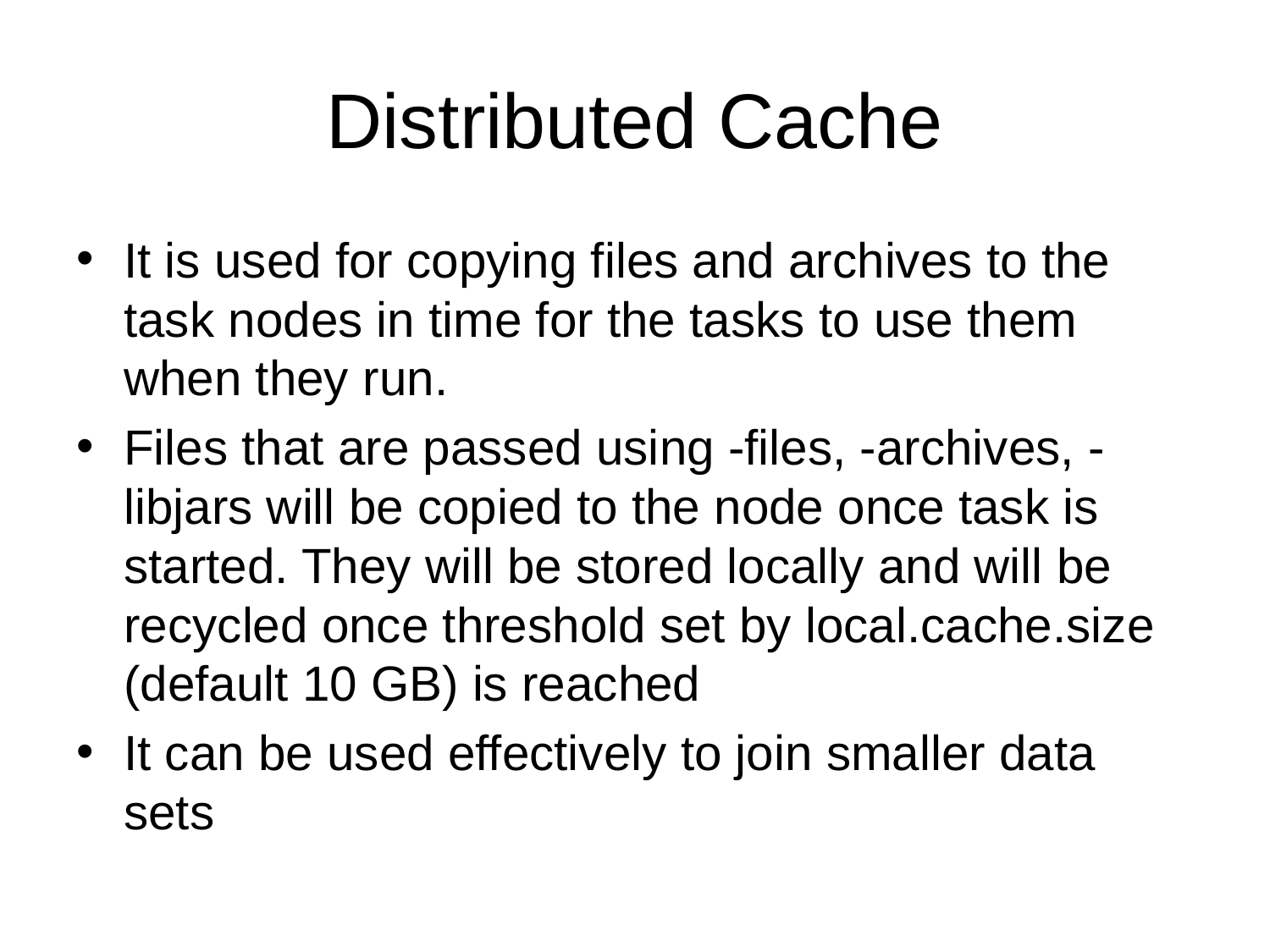

# Distributed Cache
It is used for copying files and archives to the task nodes in time for the tasks to use them when they run.
Files that are passed using -files, -archives, -libjars will be copied to the node once task is started. They will be stored locally and will be recycled once threshold set by local.cache.size (default 10 GB) is reached
It can be used effectively to join smaller data sets